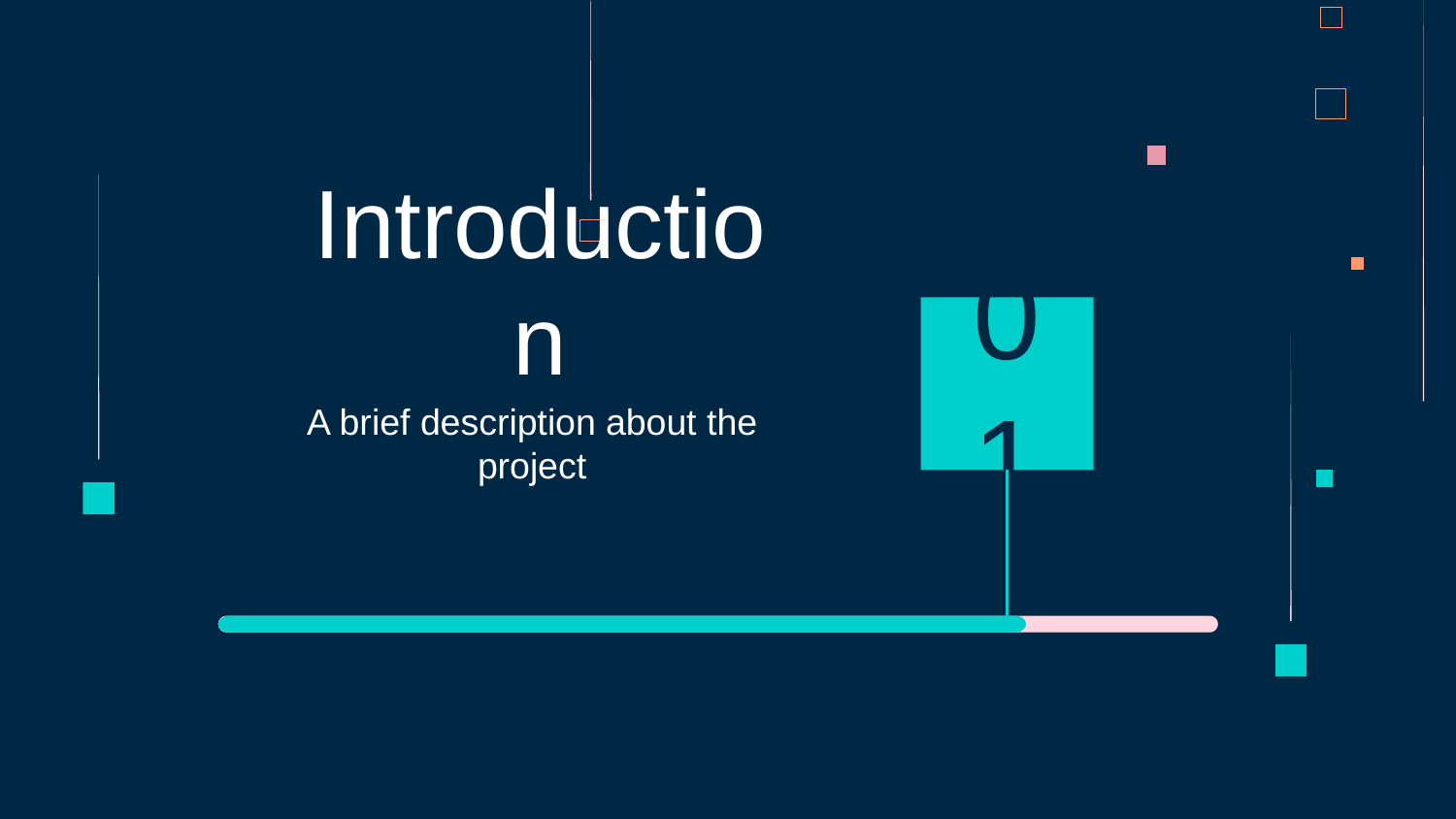

# Introduction

01
A brief description about the project